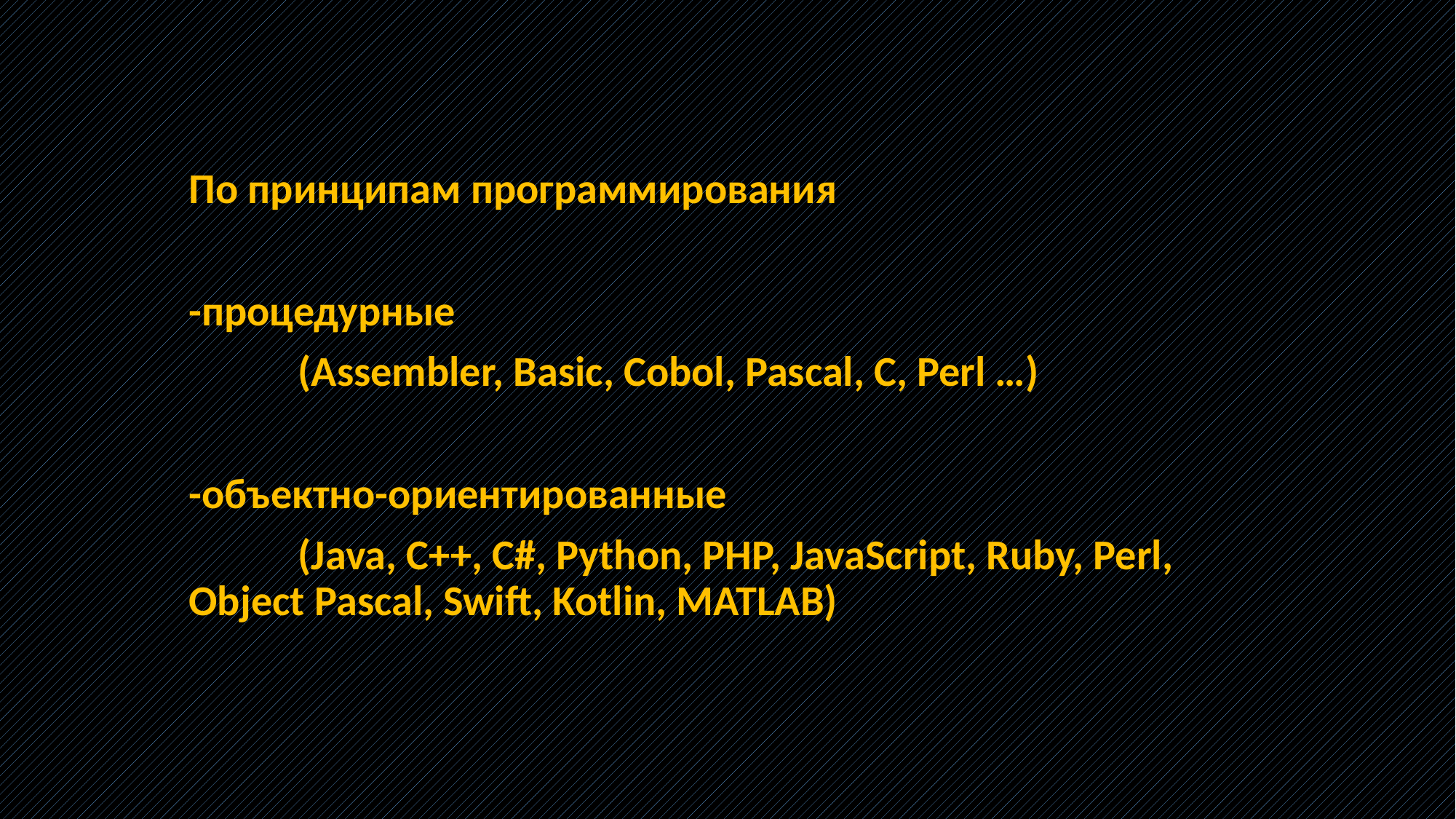

#
По принципам программирования

-процедурные
	(Assembler, Basic, Cobol, Pascal, C, Perl …)

-объектно-ориентированные
	(Java, C++, C#, Python, PHP, JavaScript, Ruby, Perl, Object Pascal, Swift, Kotlin, MATLAB)